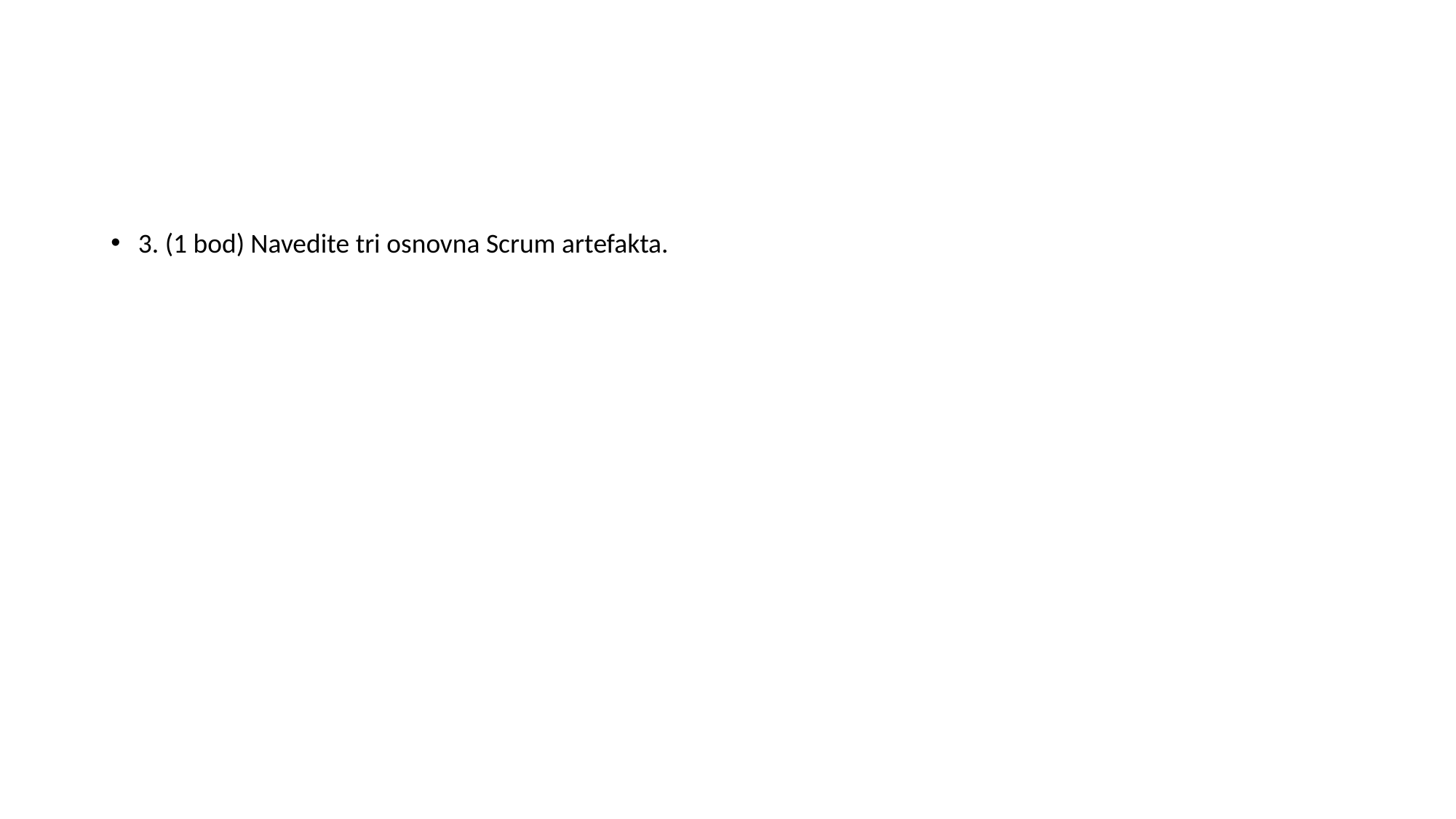

#
3. (1 bod) Navedite tri osnovna Scrum artefakta.